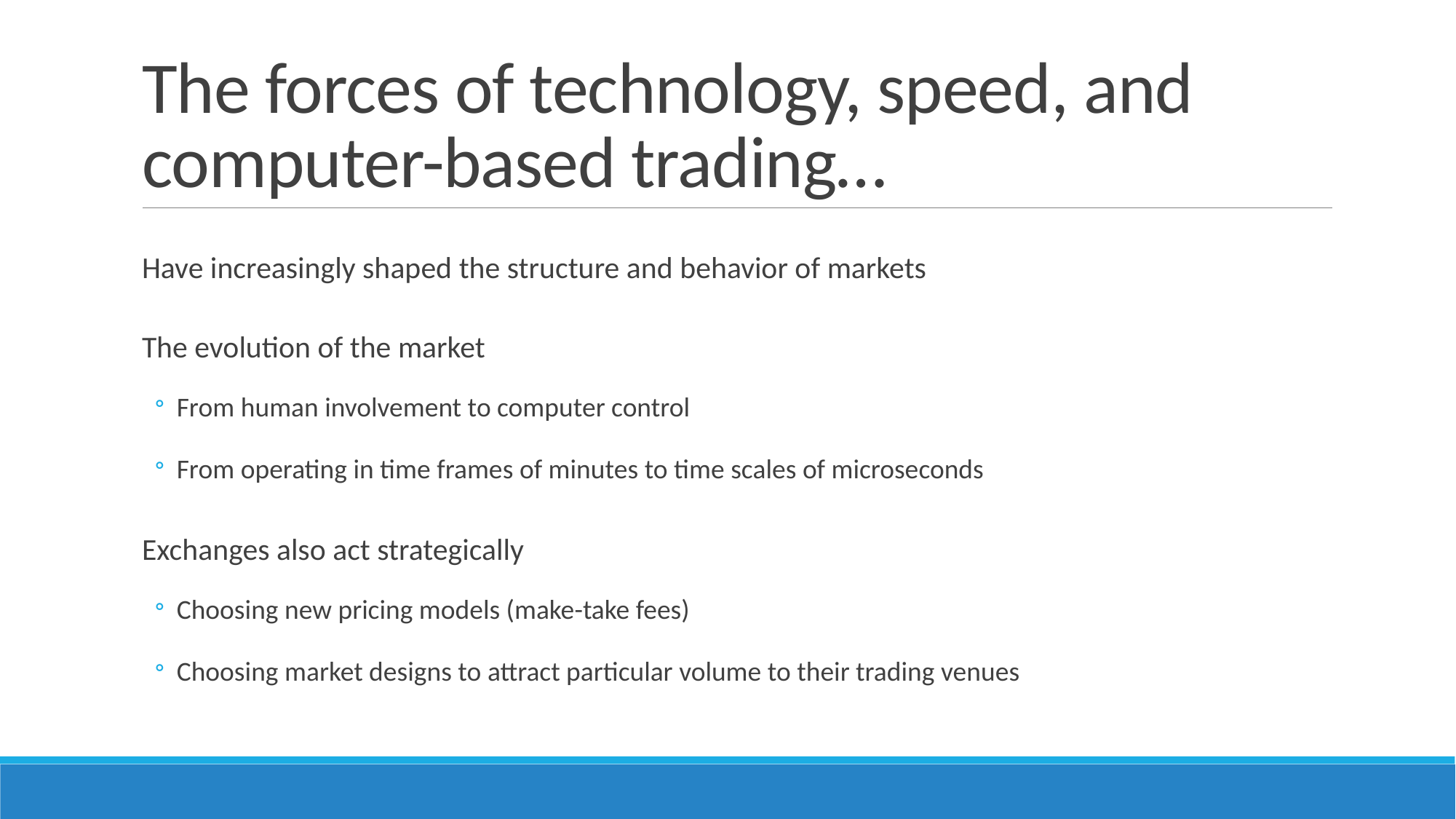

# The forces of technology, speed, and computer-based trading…
Have increasingly shaped the structure and behavior of markets
The evolution of the market
From human involvement to computer control
From operating in time frames of minutes to time scales of microseconds
Exchanges also act strategically
Choosing new pricing models (make-take fees)
Choosing market designs to attract particular volume to their trading venues